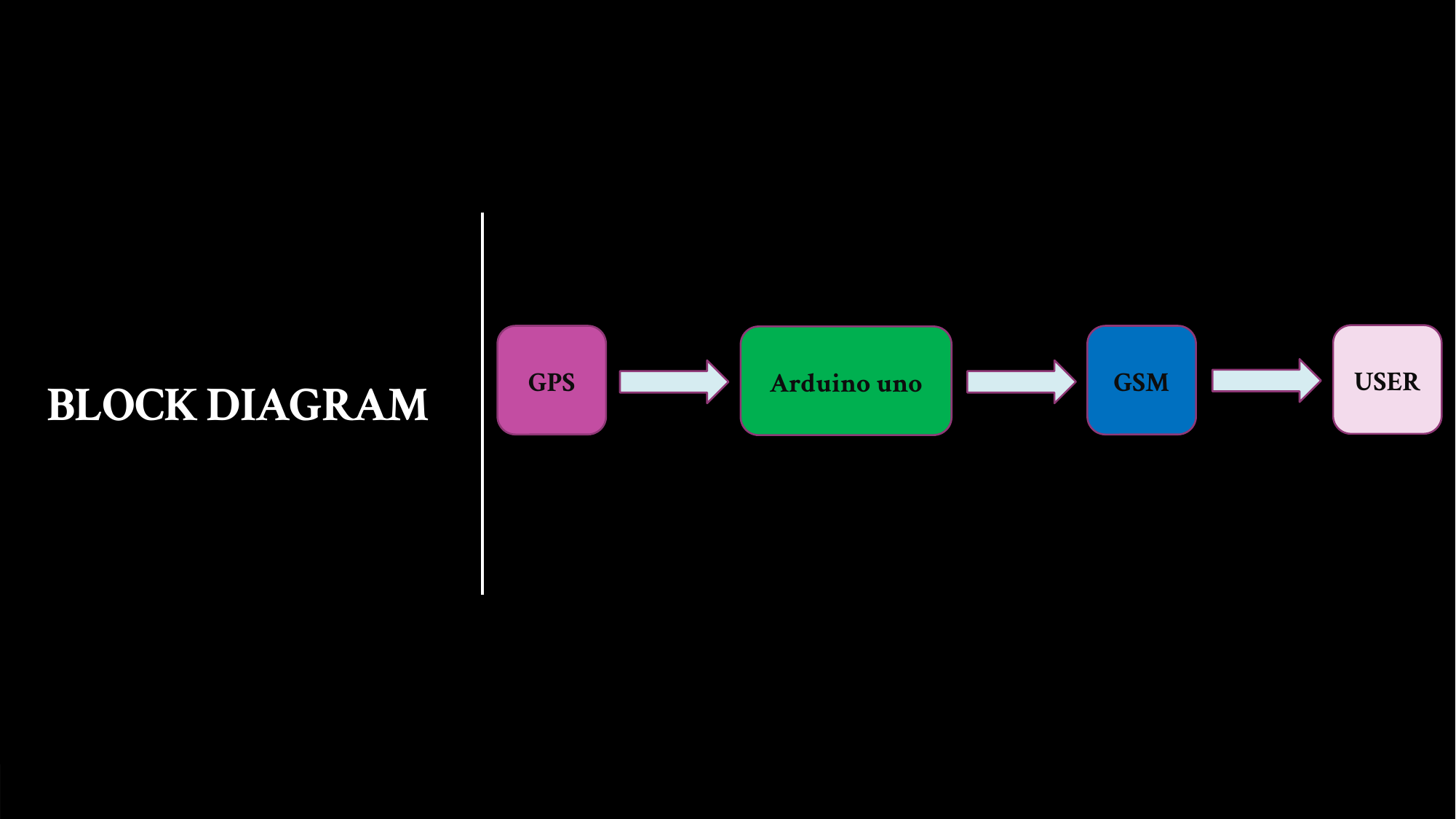

# BLOCK DIAGRAM
USER
GPS
GSM
Arduino uno

DG